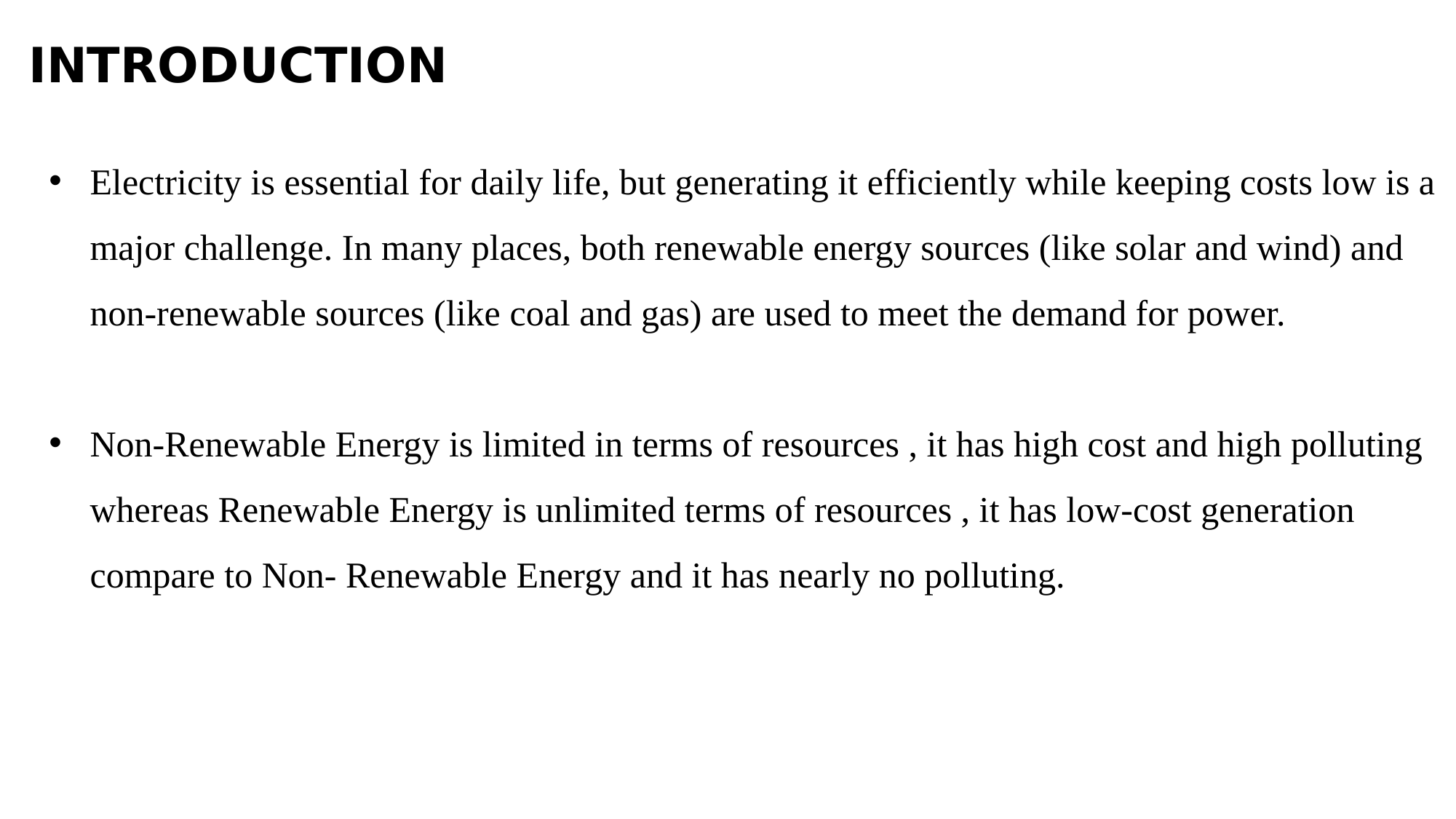

INTRODUCTION
Electricity is essential for daily life, but generating it efficiently while keeping costs low is a major challenge. In many places, both renewable energy sources (like solar and wind) and non-renewable sources (like coal and gas) are used to meet the demand for power.

Non-Renewable Energy is limited in terms of resources , it has high cost and high polluting whereas Renewable Energy is unlimited terms of resources , it has low-cost generation compare to Non- Renewable Energy and it has nearly no polluting.